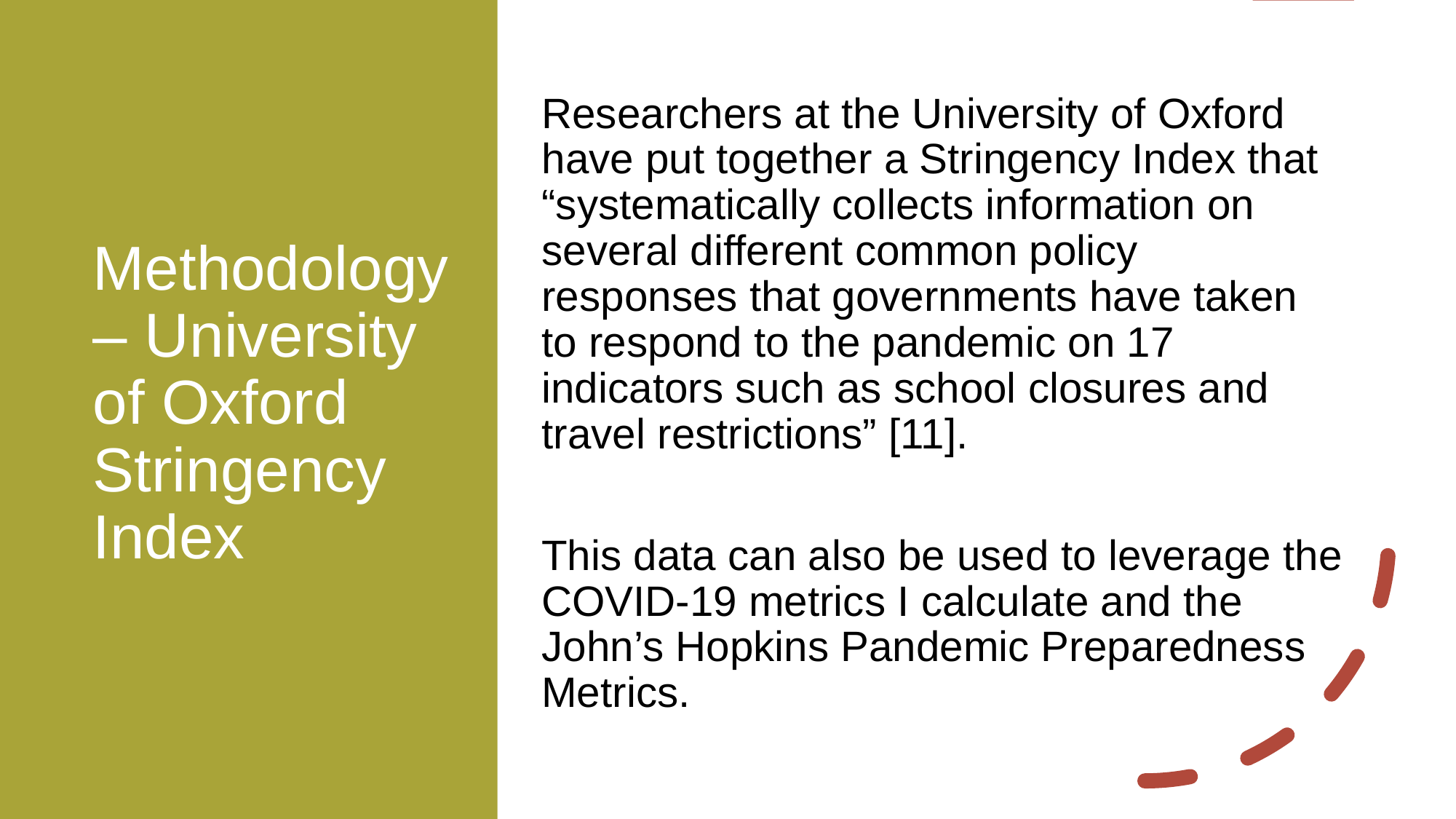

# Methodology – University of Oxford Stringency Index
Researchers at the University of Oxford have put together a Stringency Index that “systematically collects information on several different common policy responses that governments have taken to respond to the pandemic on 17 indicators such as school closures and travel restrictions” [11].

This data can also be used to leverage the COVID-19 metrics I calculate and the John’s Hopkins Pandemic Preparedness Metrics.